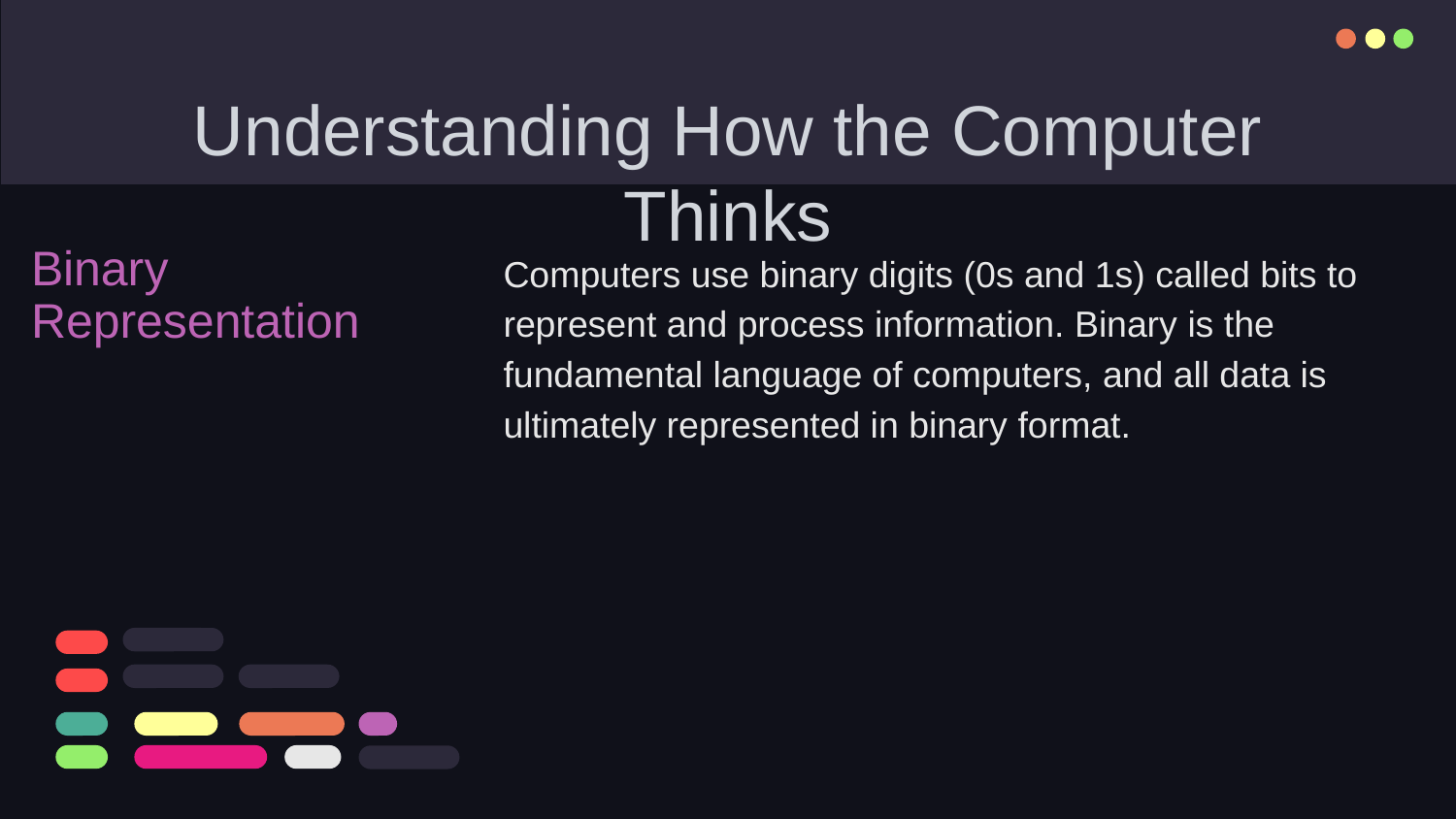

# Understanding How the Computer Thinks
Binary Representation
Computers use binary digits (0s and 1s) called bits to represent and process information. Binary is the fundamental language of computers, and all data is ultimately represented in binary format.